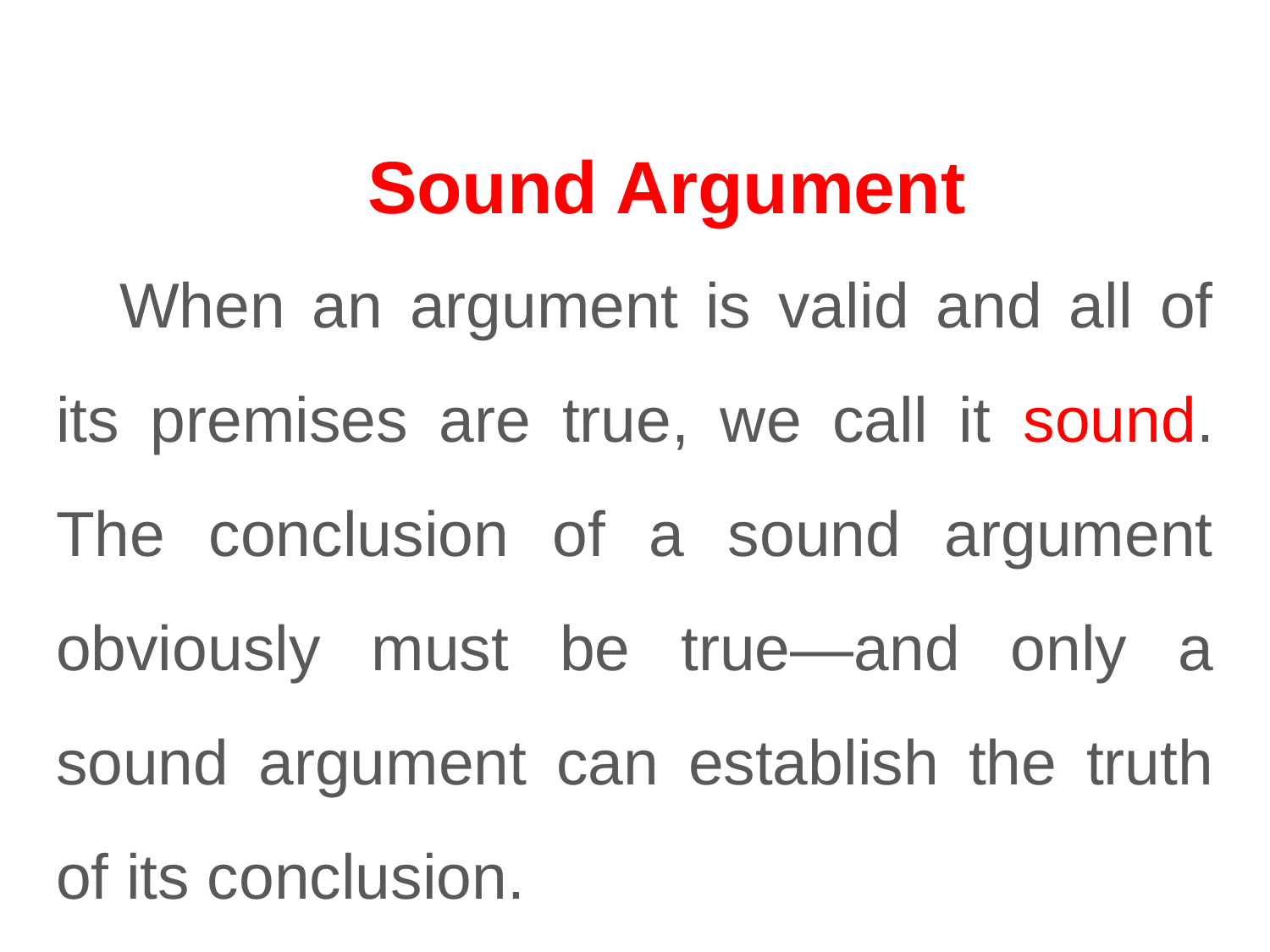

# Sound Argument
When an argument is valid and all of its premises are true, we call it sound. The conclusion of a sound argument obviously must be true—and only a sound argument can establish the truth of its conclusion.